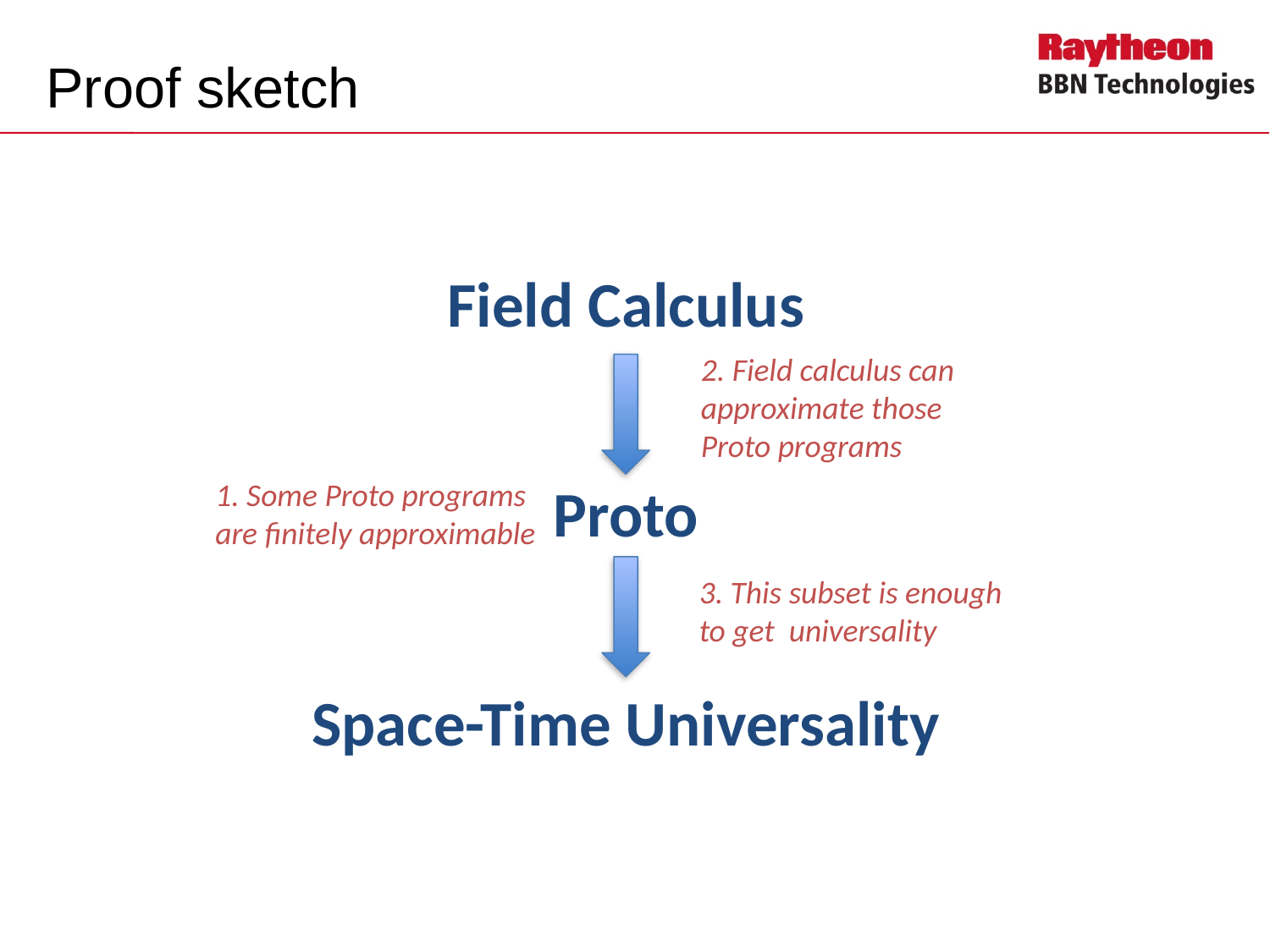

# Proof sketch
Field Calculus
2. Field calculus can
approximate those
Proto programs

Proto
1. Some Proto programs
are finitely approximable

3. This subset is enough
to get  universality
Space-Time Universality